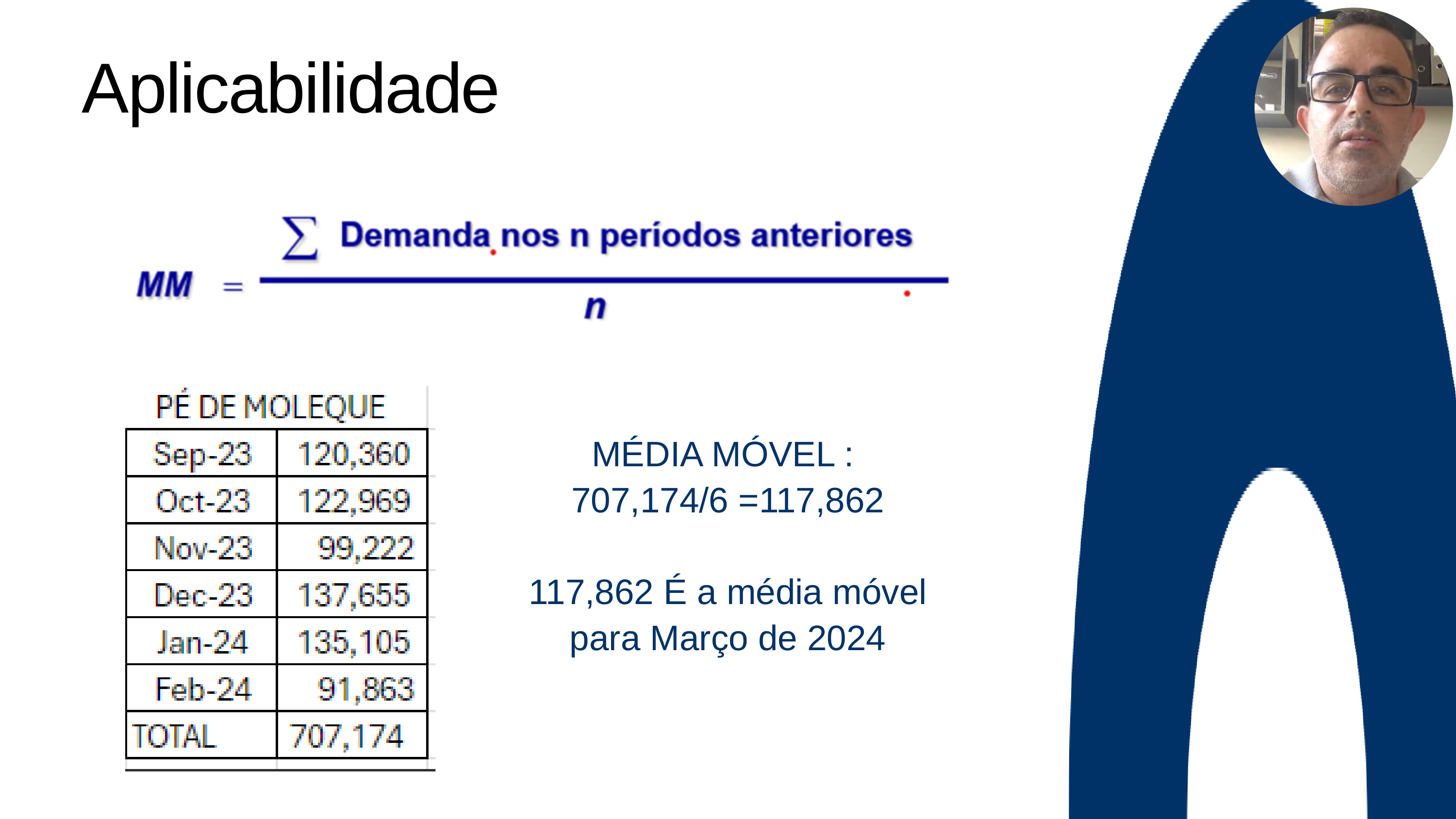

Aplicabilidade

MÉDIA MÓVEL :  707,174/6 =117,862

117,862 É a média móvel para Março de 2024